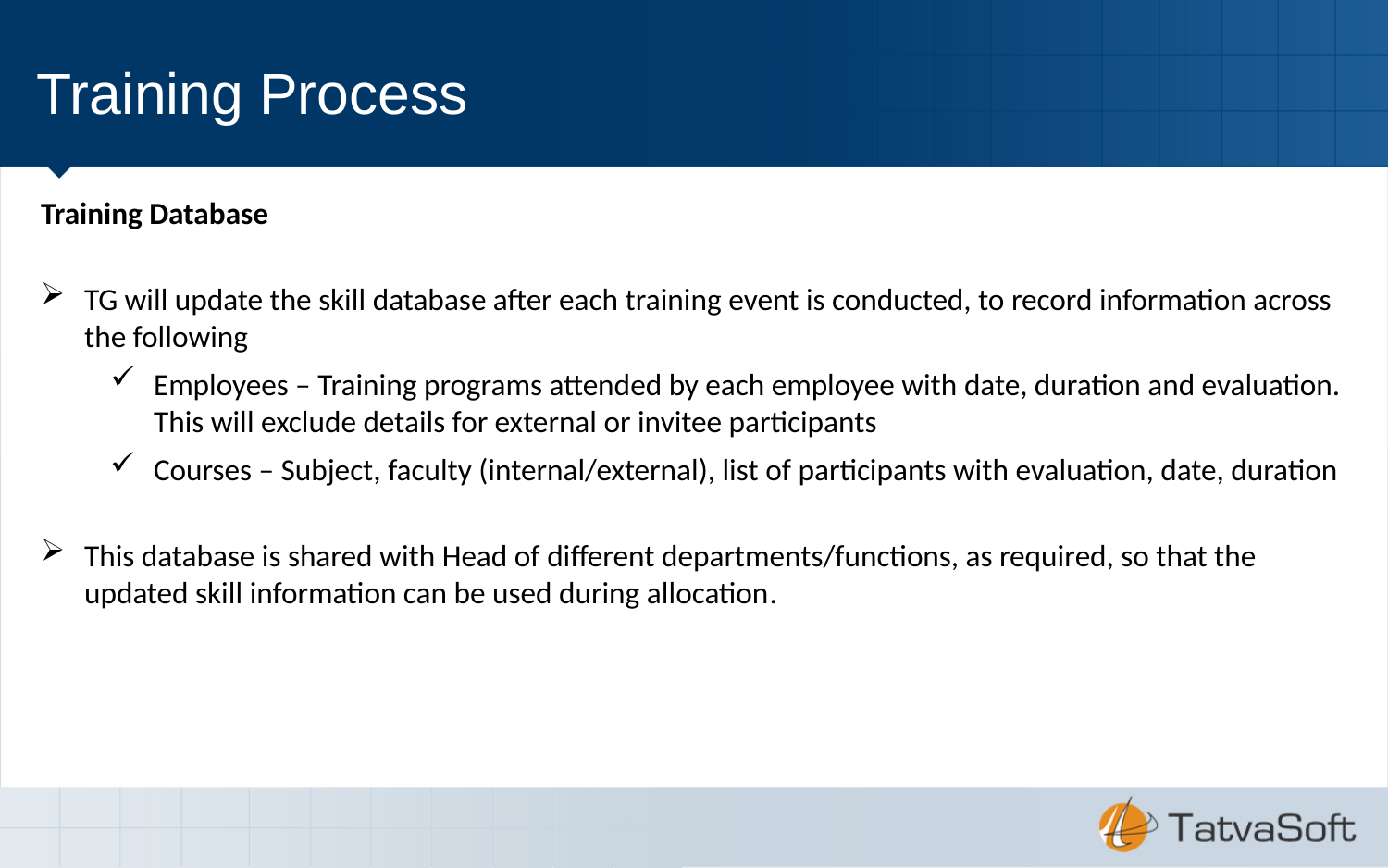

# Training Process
Training Database
TG will update the skill database after each training event is conducted, to record information across the following
Employees – Training programs attended by each employee with date, duration and evaluation. This will exclude details for external or invitee participants
Courses – Subject, faculty (internal/external), list of participants with evaluation, date, duration
This database is shared with Head of different departments/functions, as required, so that the updated skill information can be used during allocation.